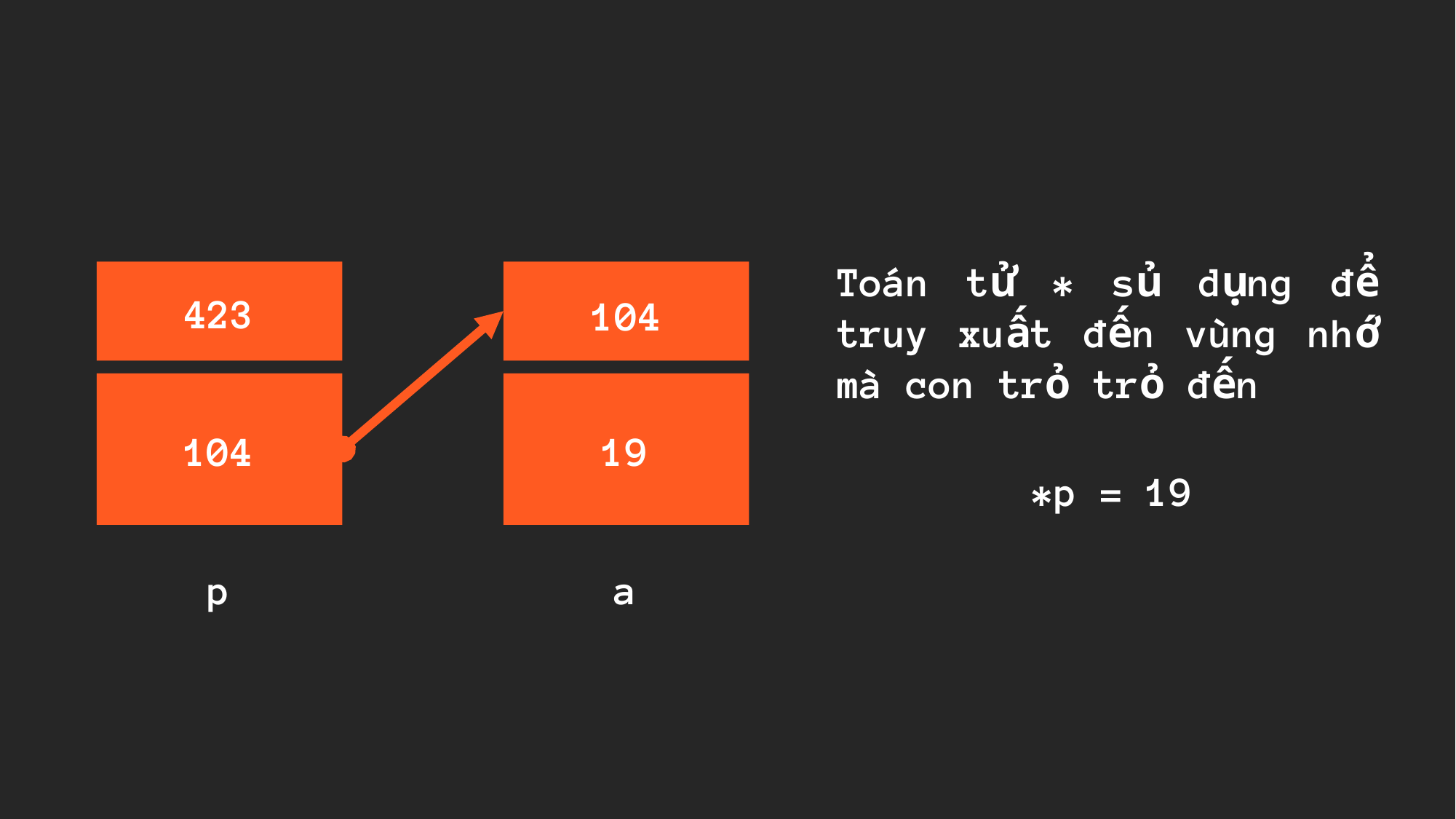

Toán tử * sủ dụng để truy xuất đến vùng nhớ mà con trỏ trỏ đến

423
104
p

104
19
a
*p = 19